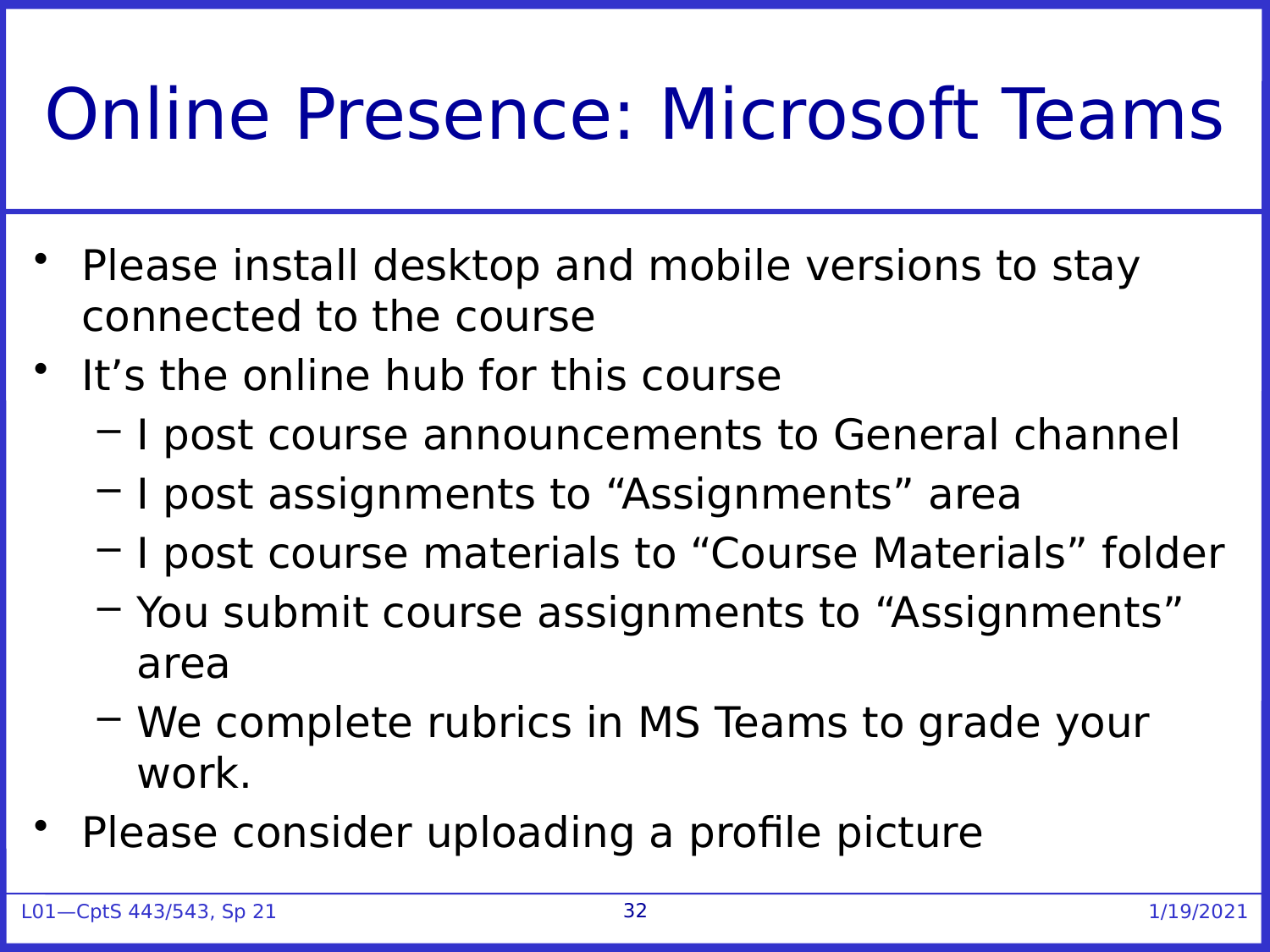

# Online Presence: Microsoft Teams
Please install desktop and mobile versions to stay connected to the course
It’s the online hub for this course
I post course announcements to General channel
I post assignments to “Assignments” area
I post course materials to “Course Materials” folder
You submit course assignments to “Assignments” area
We complete rubrics in MS Teams to grade your work.
Please consider uploading a profile picture
32